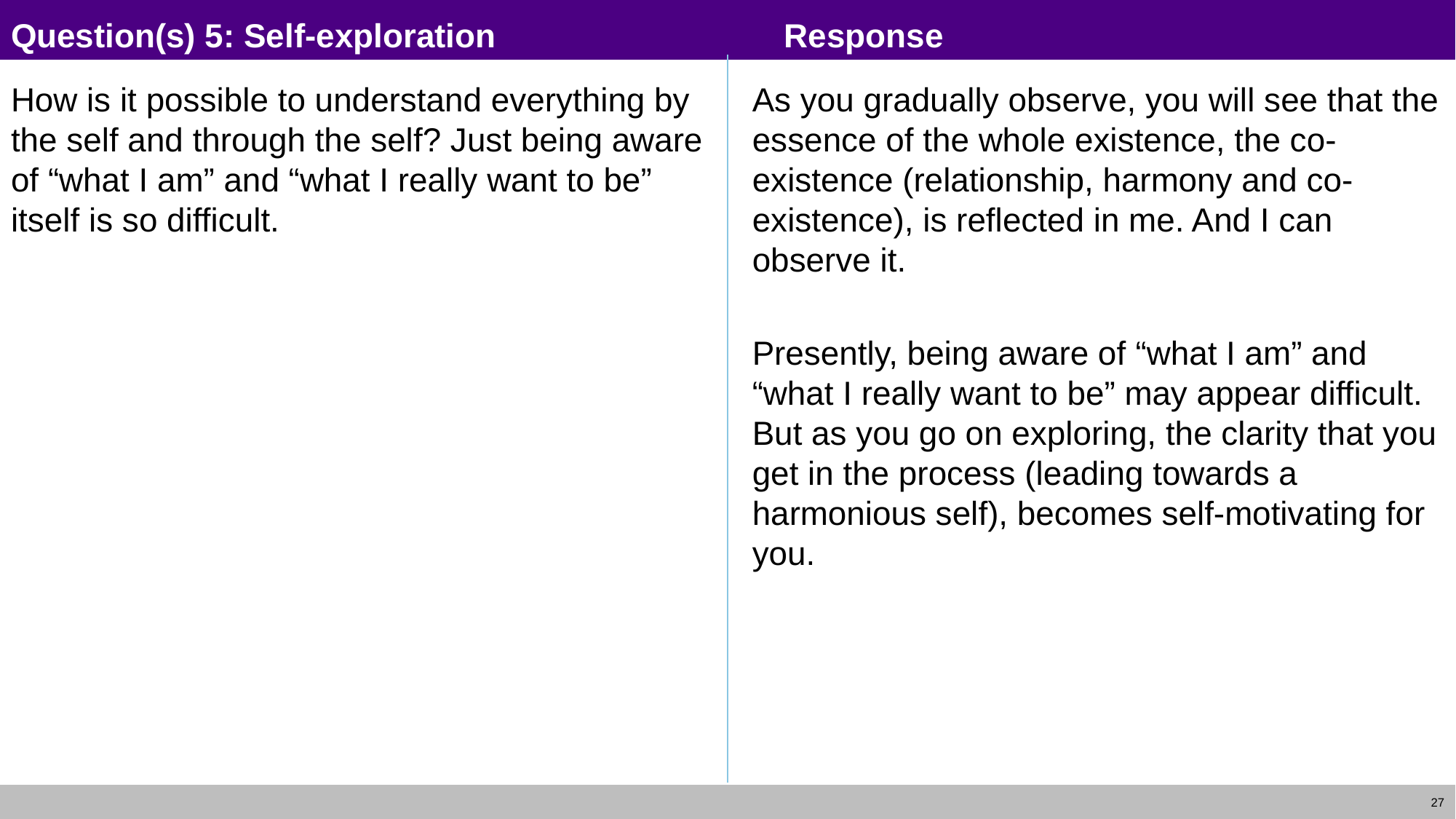

# Question(s) 5: Self-exploration 			 Response
How is it possible to understand everything by the self and through the self? Just being aware of “what I am” and “what I really want to be” itself is so difficult.
As you gradually observe, you will see that the essence of the whole existence, the co-existence (relationship, harmony and co-existence), is reflected in me. And I can observe it.

Presently, being aware of “what I am” and “what I really want to be” may appear difficult. But as you go on exploring, the clarity that you get in the process (leading towards a harmonious self), becomes self-motivating for you.